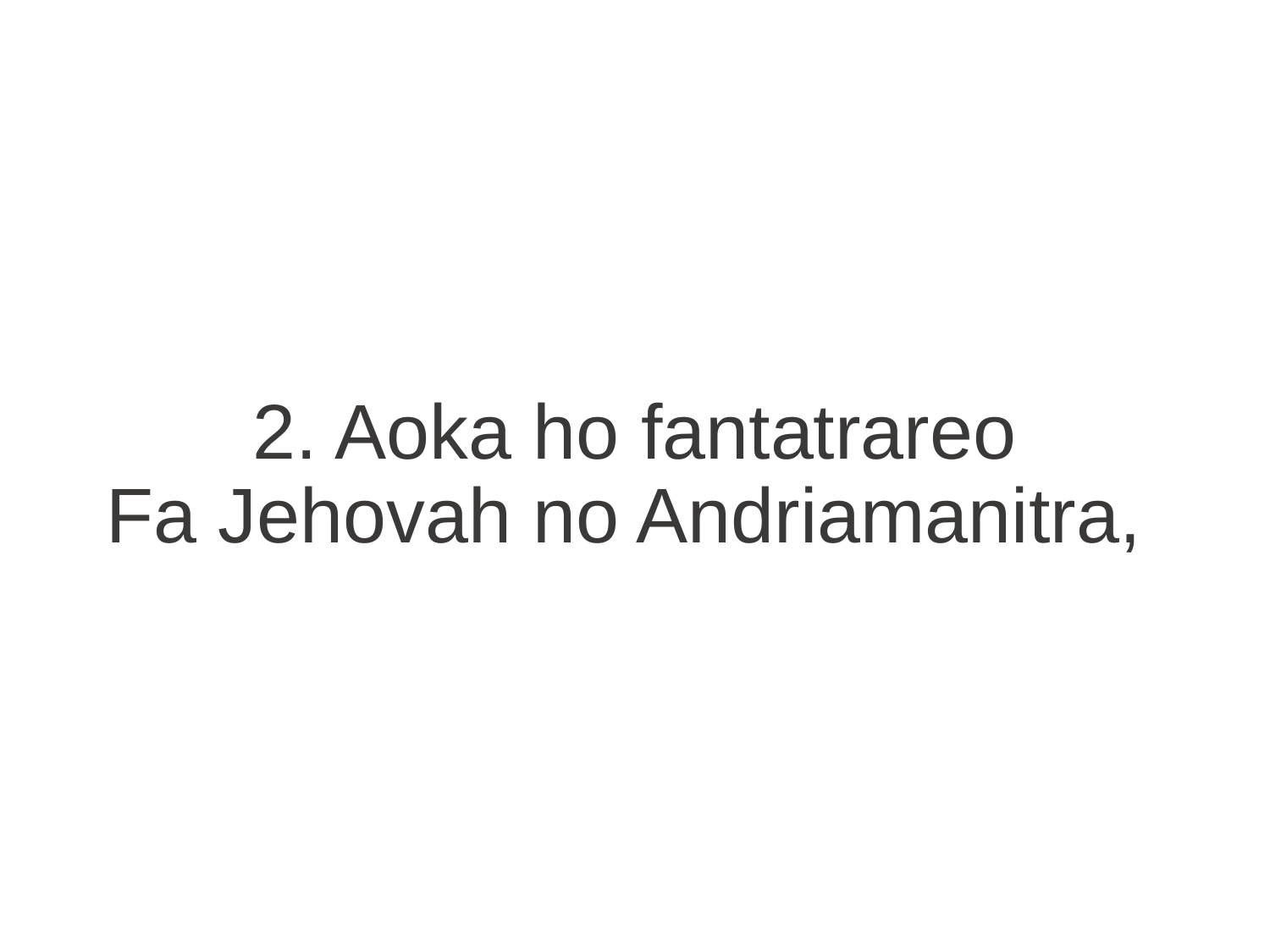

2. Aoka ho fantatrareo
Fa Jehovah no Andriamanitra,